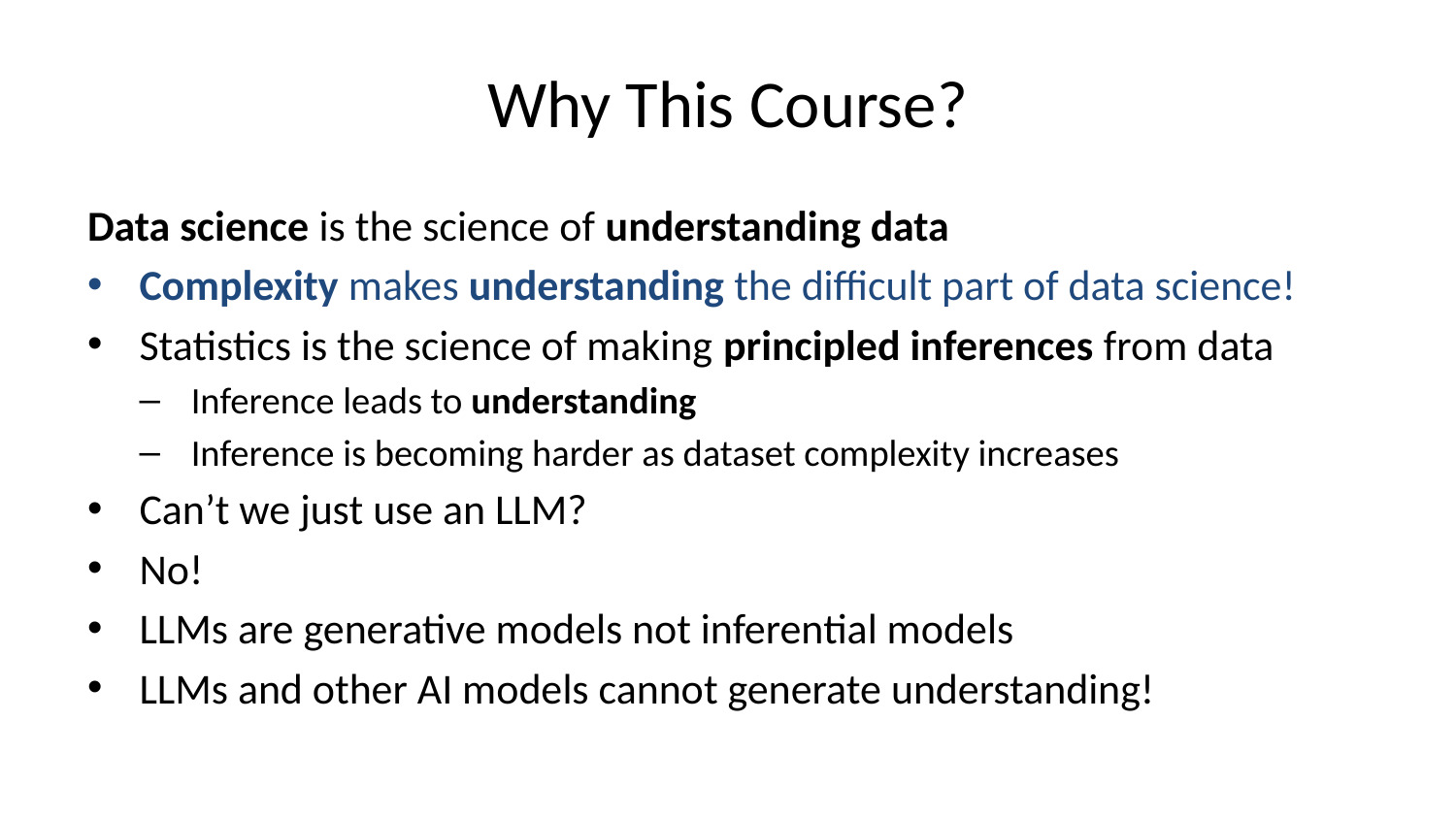

# Why This Course?
Data science is the science of understanding data
Complexity makes understanding the difficult part of data science!
Statistics is the science of making principled inferences from data
Inference leads to understanding
Inference is becoming harder as dataset complexity increases
Can’t we just use an LLM?
No!
LLMs are generative models not inferential models
LLMs and other AI models cannot generate understanding!